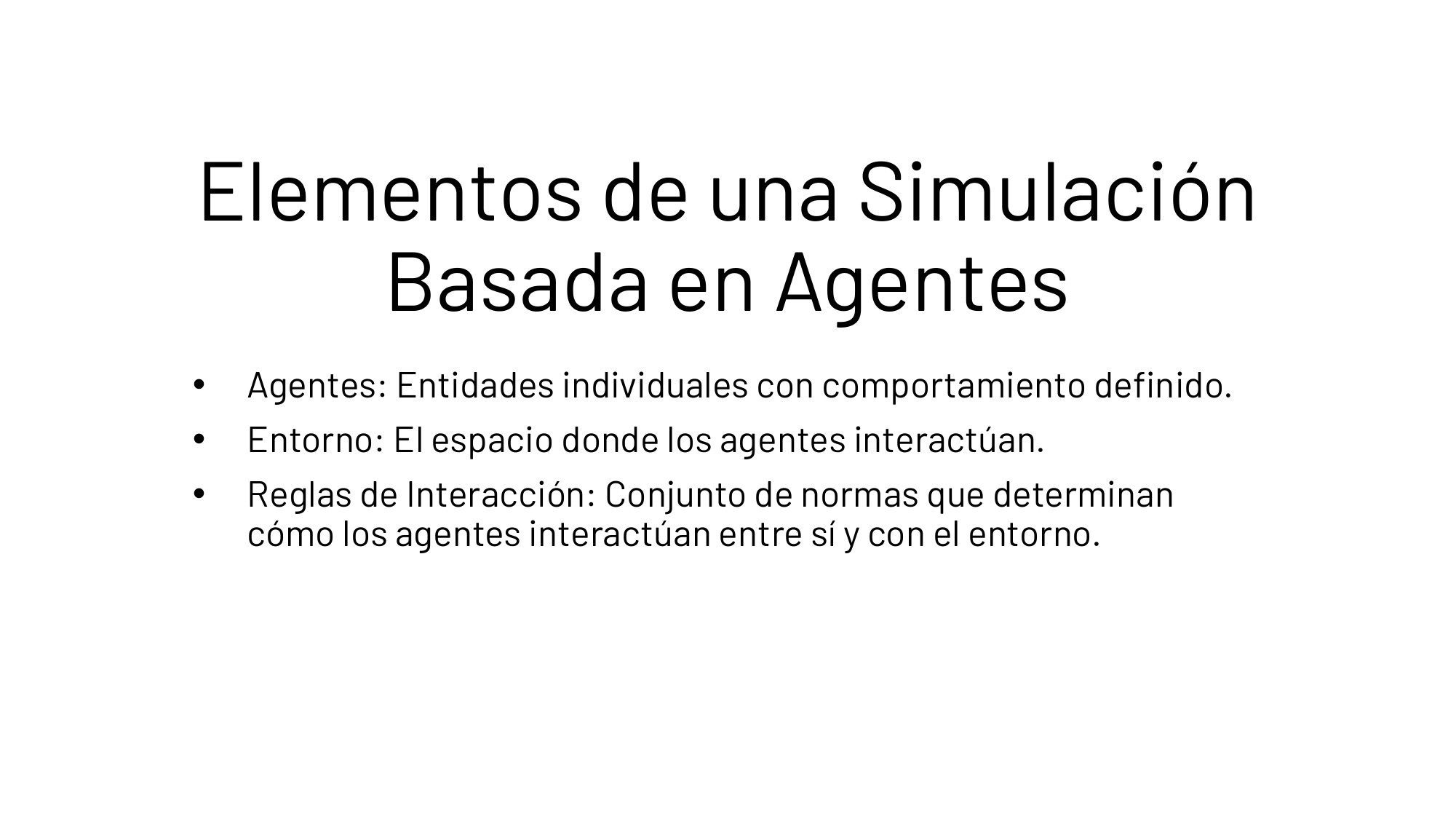

# Elementos de una Simulación Basada en Agentes
Agentes: Entidades individuales con comportamiento definido.
Entorno: El espacio donde los agentes interactúan.
Reglas de Interacción: Conjunto de normas que determinan cómo los agentes interactúan entre sí y con el entorno.